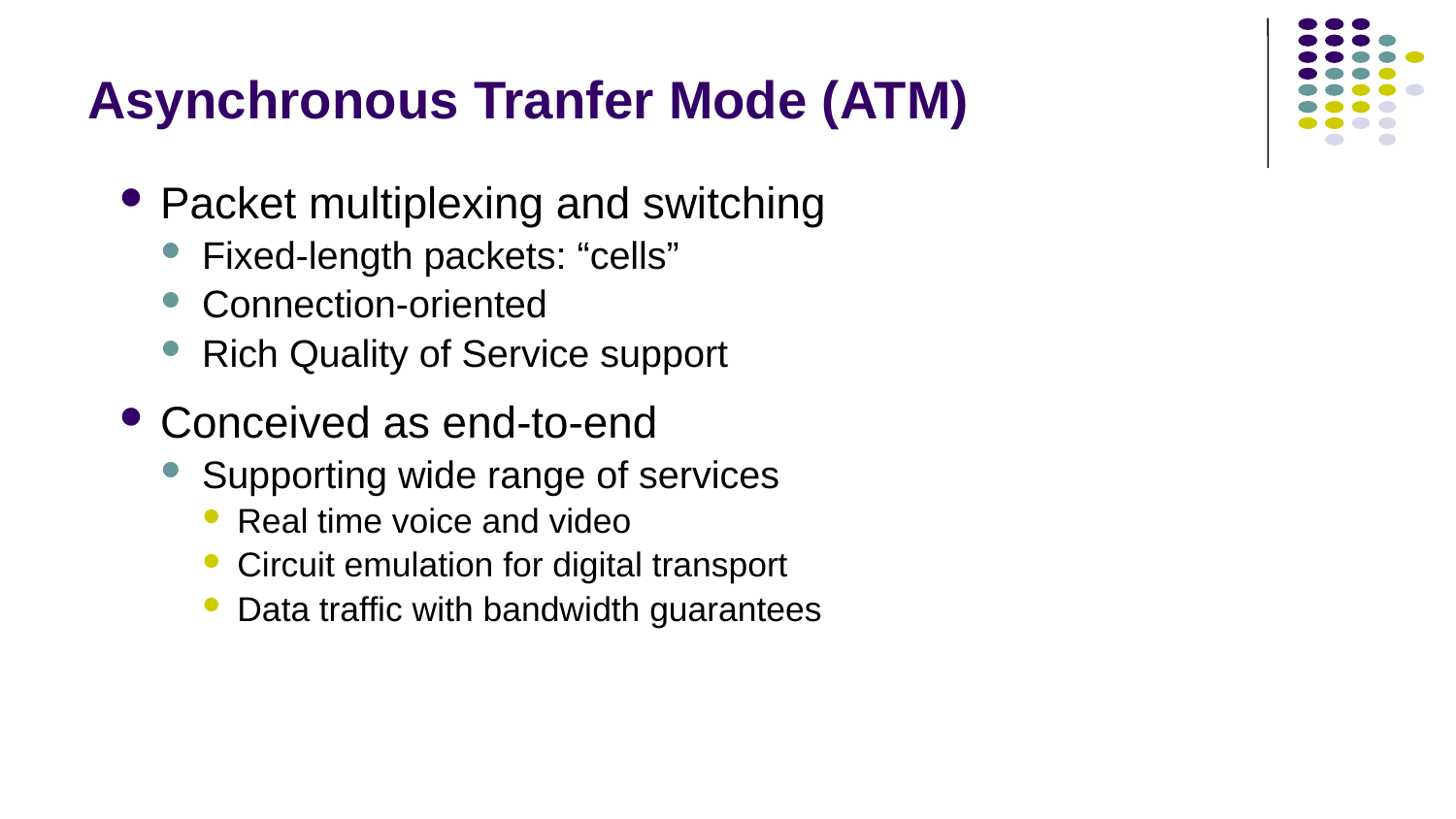

# Asynchronous Tranfer Mode (ATM)
Packet multiplexing and switching
Fixed-length packets: “cells”
Connection-oriented
Rich Quality of Service support
Conceived as end-to-end
Supporting wide range of services
Real time voice and video
Circuit emulation for digital transport
Data traffic with bandwidth guarantees